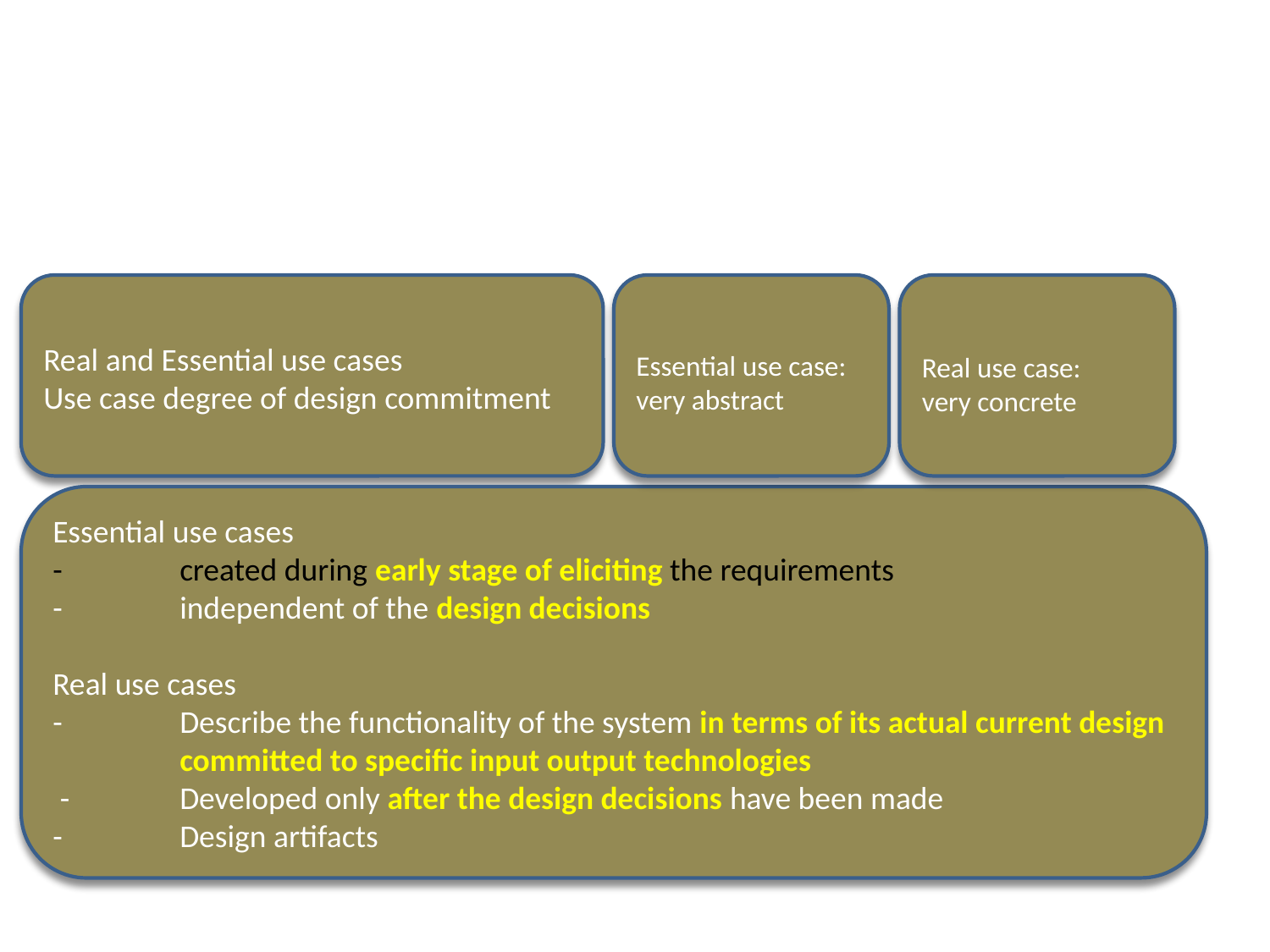

Real and Essential use cases
Use case degree of design commitment

Essential use case very abstract				real very concrete

Essential use case:
very abstract

Real use case:
very concrete

Essential use cases
-	created during early stage of eliciting the requirements
-	independent of the design decisions

Real use cases
-	Describe the functionality of the system in terms of its actual current design 	committed to specific input output technologies
 -	Developed only after the design decisions have been made
-	Design artifacts